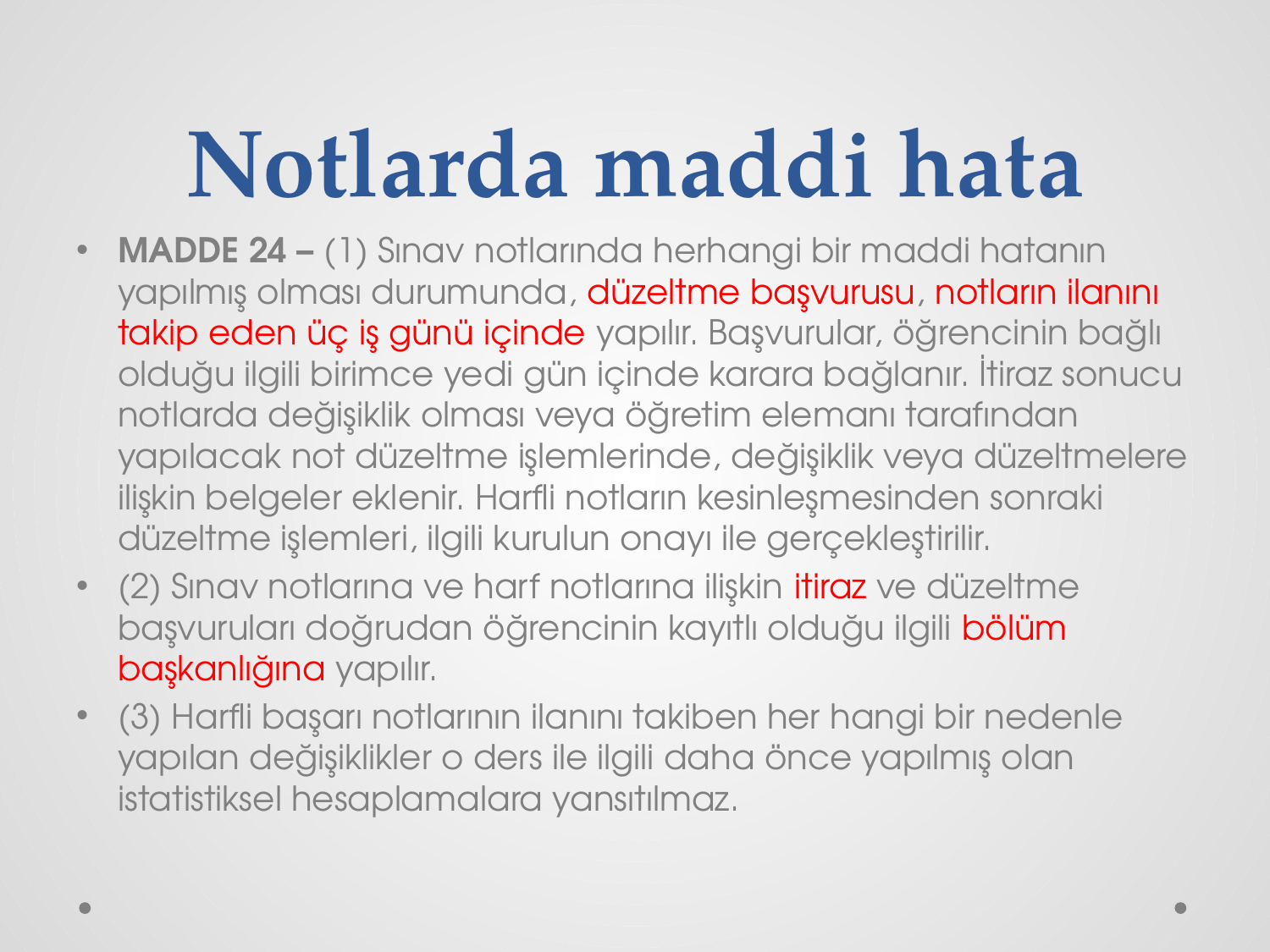

# Notlarda maddi hata
MADDE 24 – (1) Sınav notlarında herhangi bir maddi hatanın yapılmış olması durumunda, düzeltme başvurusu, notların ilanını takip eden üç iş günü içinde yapılır. Başvurular, öğrencinin bağlı olduğu ilgili birimce yedi gün içinde karara bağlanır. İtiraz sonucu notlarda değişiklik olması veya öğretim elemanı tarafından yapılacak not düzeltme işlemlerinde, değişiklik veya düzeltmelere ilişkin belgeler eklenir. Harfli notların kesinleşmesinden sonraki düzeltme işlemleri, ilgili kurulun onayı ile gerçekleştirilir.
(2) Sınav notlarına ve harf notlarına ilişkin itiraz ve düzeltme başvuruları doğrudan öğrencinin kayıtlı olduğu ilgili bölüm başkanlığına yapılır.
(3) Harfli başarı notlarının ilanını takiben her hangi bir nedenle yapılan değişiklikler o ders ile ilgili daha önce yapılmış olan istatistiksel hesaplamalara yansıtılmaz.